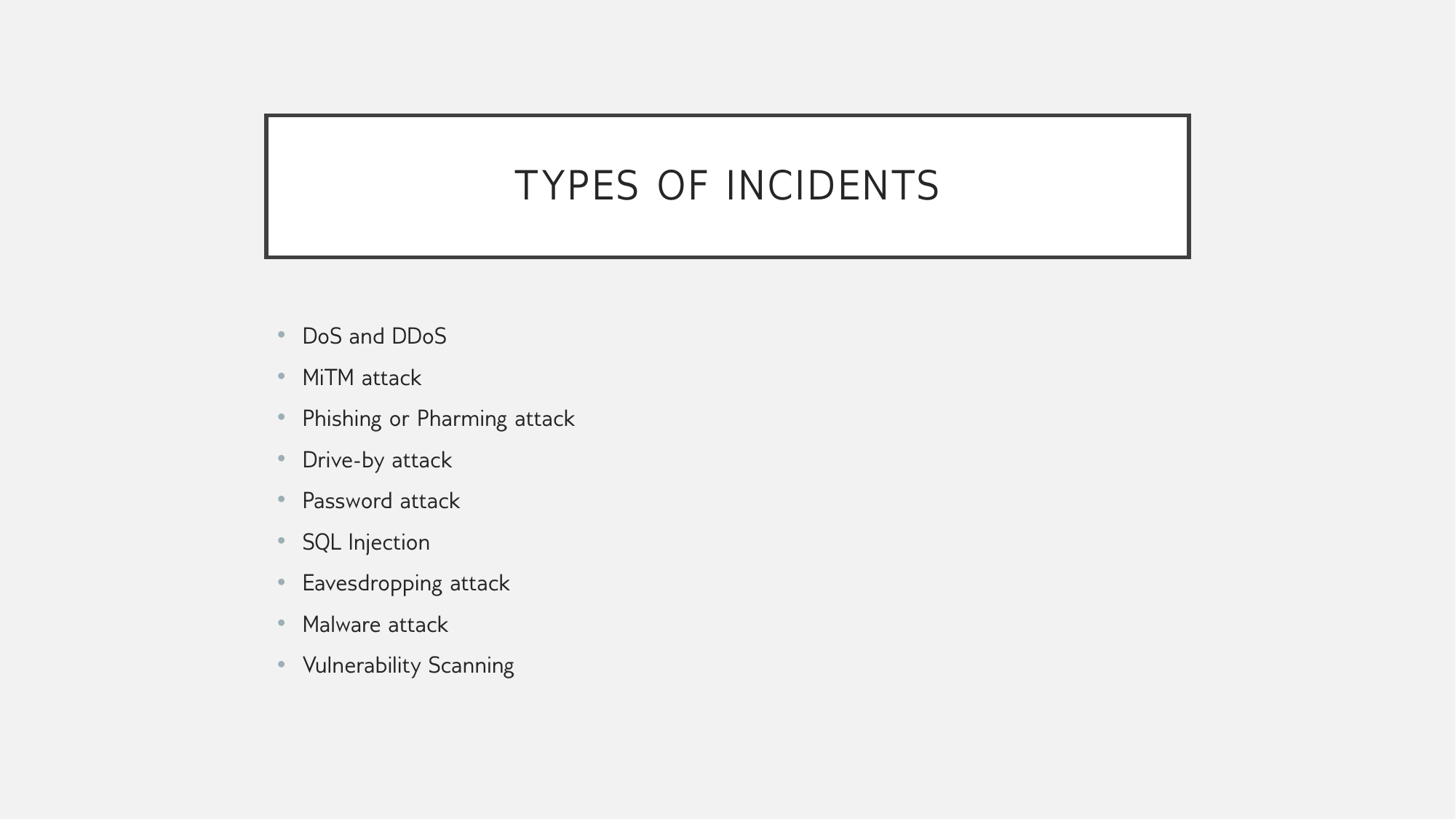

# Types of Incidents
DoS and DDoS
MiTM attack
Phishing or Pharming attack
Drive-by attack
Password attack
SQL Injection
Eavesdropping attack
Malware attack
Vulnerability Scanning